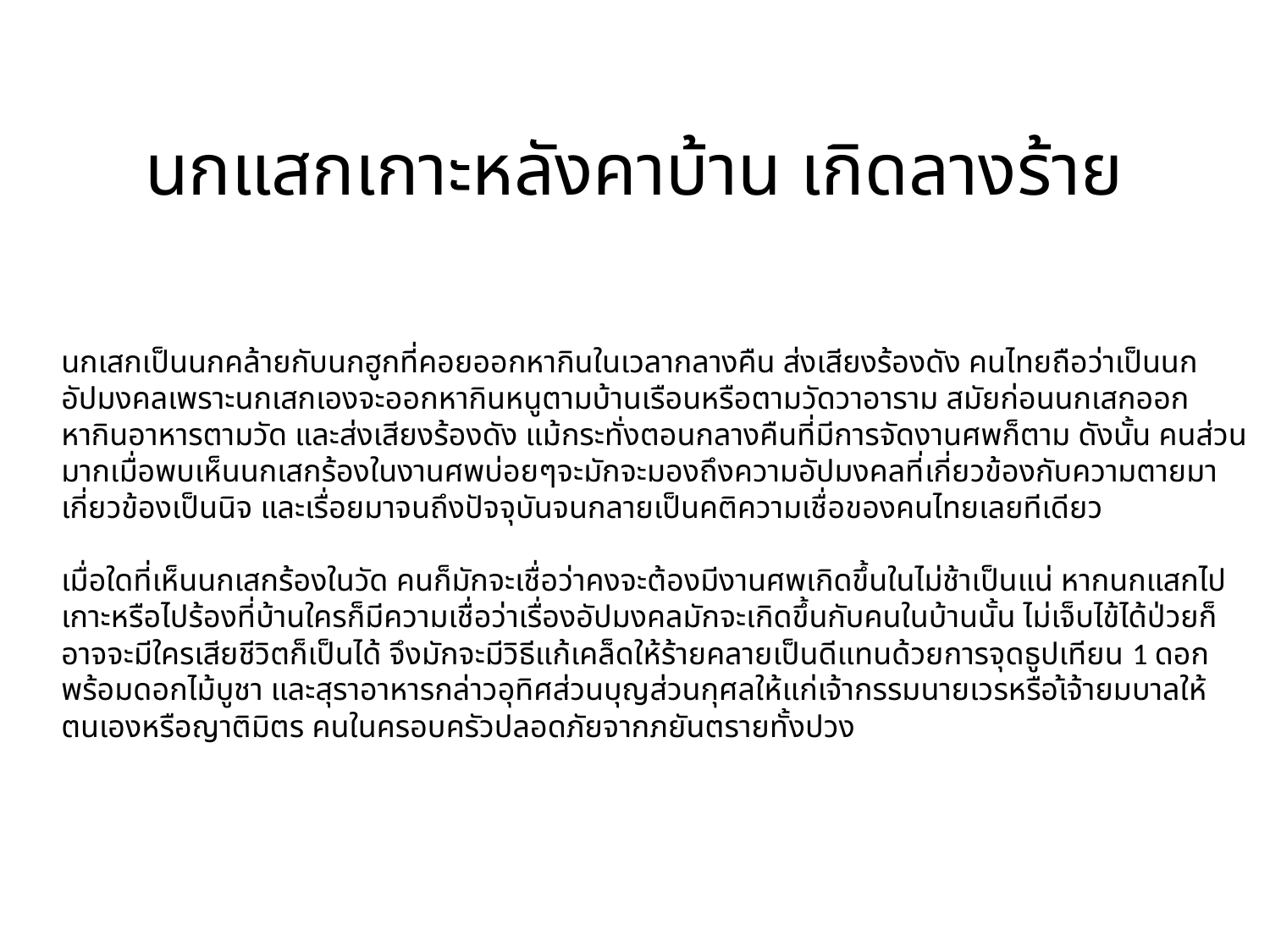

# นกแสกเกาะหลังคาบ้าน เกิดลางร้าย
นกเสกเป็นนกคล้ายกับนกฮูกที่คอยออกหากินในเวลากลางคืน ส่งเสียงร้องดัง คนไทยถือว่าเป็นนกอัปมงคลเพราะนกเสกเองจะออกหากินหนูตามบ้านเรือนหรือตามวัดวาอาราม สมัยก่อนนกเสกออกหากินอาหารตามวัด และส่งเสียงร้องดัง แม้กระทั่งตอนกลางคืนที่มีการจัดงานศพก็ตาม ดังนั้น คนส่วนมากเมื่อพบเห็นนกเสกร้องในงานศพบ่อยๆจะมักจะมองถึงความอัปมงคลที่เกี่ยวข้องกับความตายมาเกี่ยวข้องเป็นนิจ และเรื่อยมาจนถึงปัจจุบันจนกลายเป็นคติความเชื่อของคนไทยเลยทีเดียว
เมื่อใดที่เห็นนกเสกร้องในวัด คนก็มักจะเชื่อว่าคงจะต้องมีงานศพเกิดขึ้นในไม่ช้าเป็นแน่ หากนกแสกไปเกาะหรือไปร้องที่บ้านใครก็มีความเชื่อว่าเรื่องอัปมงคลมักจะเกิดขึ้นกับคนในบ้านนั้น ไม่เจ็บไข้ได้ป่วยก็อาจจะมีใครเสียชีวิตก็เป็นได้ จึงมักจะมีวิธีแก้เคล็ดให้ร้ายคลายเป็นดีแทนด้วยการจุดธูปเทียน 1 ดอก พร้อมดอกไม้บูชา และสุราอาหารกล่าวอุทิศส่วนบุญส่วนกุศลให้แก่เจ้ากรรมนายเวรหรือเ้จ้ายมบาลให้ตนเองหรือญาติมิตร คนในครอบครัวปลอดภัยจากภยันตรายทั้งปวง